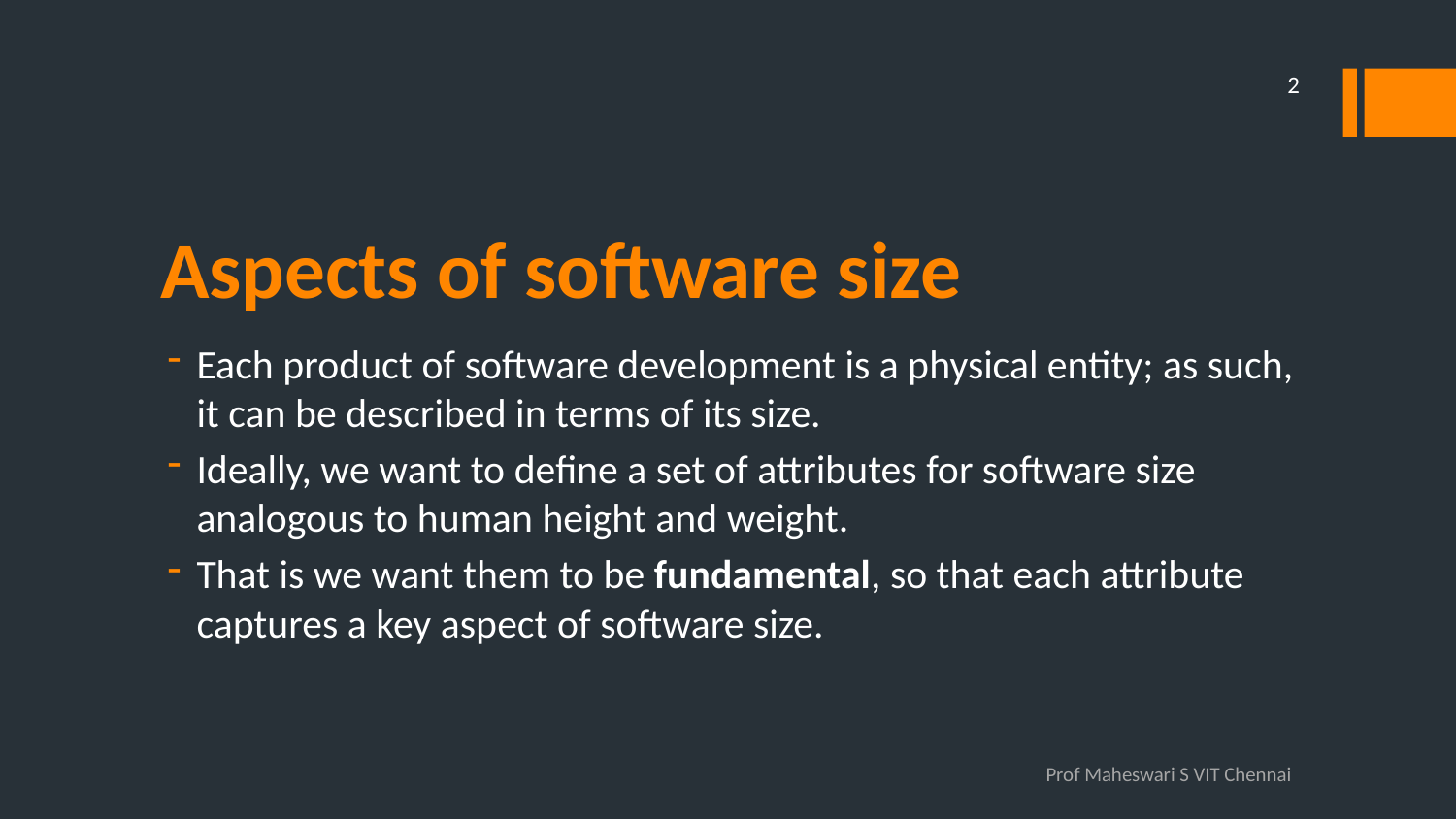

2
# Aspects of software size
Each product of software development is a physical entity; as such, it can be described in terms of its size.
Ideally, we want to define a set of attributes for software size analogous to human height and weight.
That is we want them to be fundamental, so that each attribute captures a key aspect of software size.
Prof Maheswari S VIT Chennai